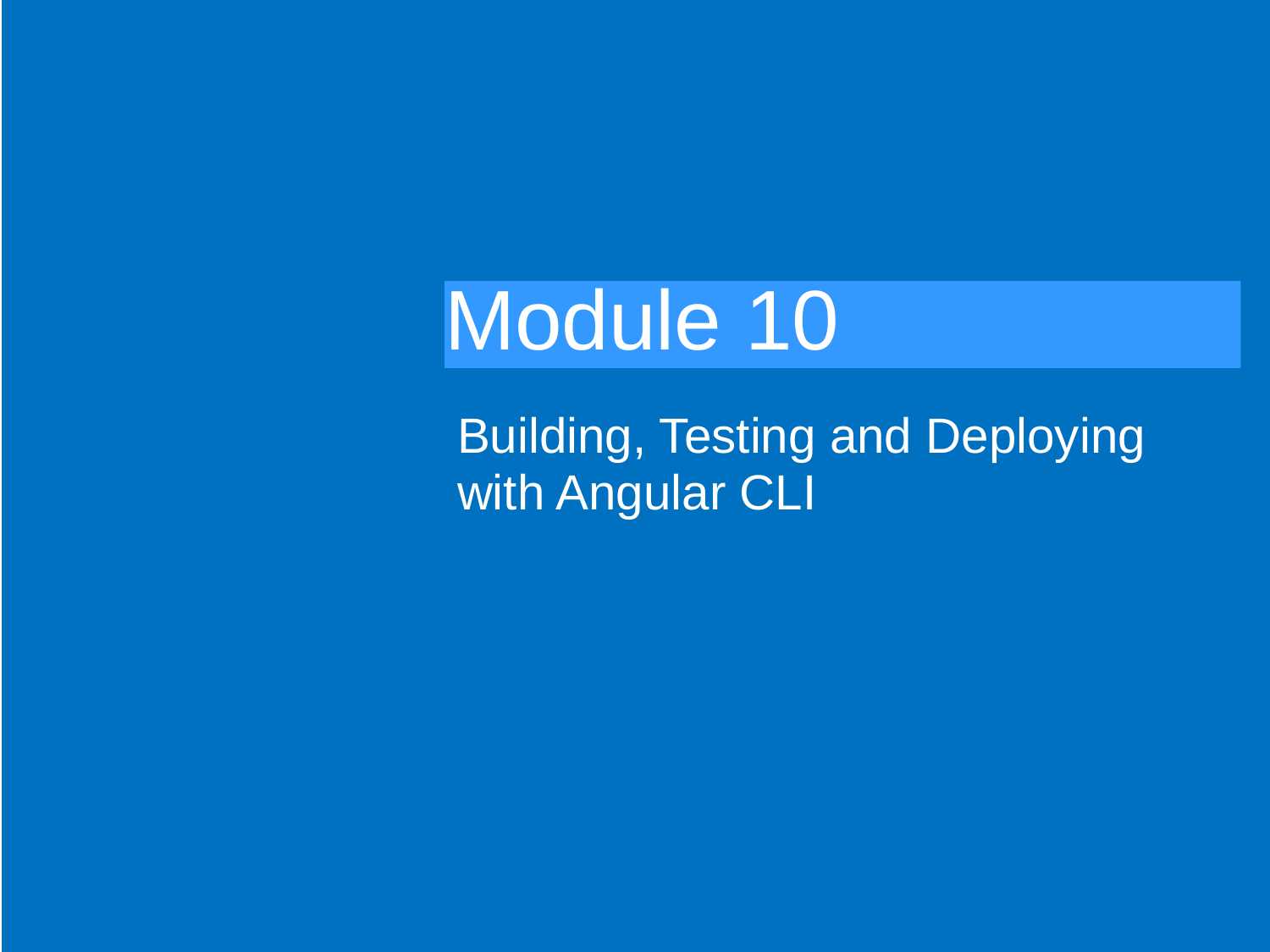

# Module 10
Building, Testing and Deploying with Angular CLI